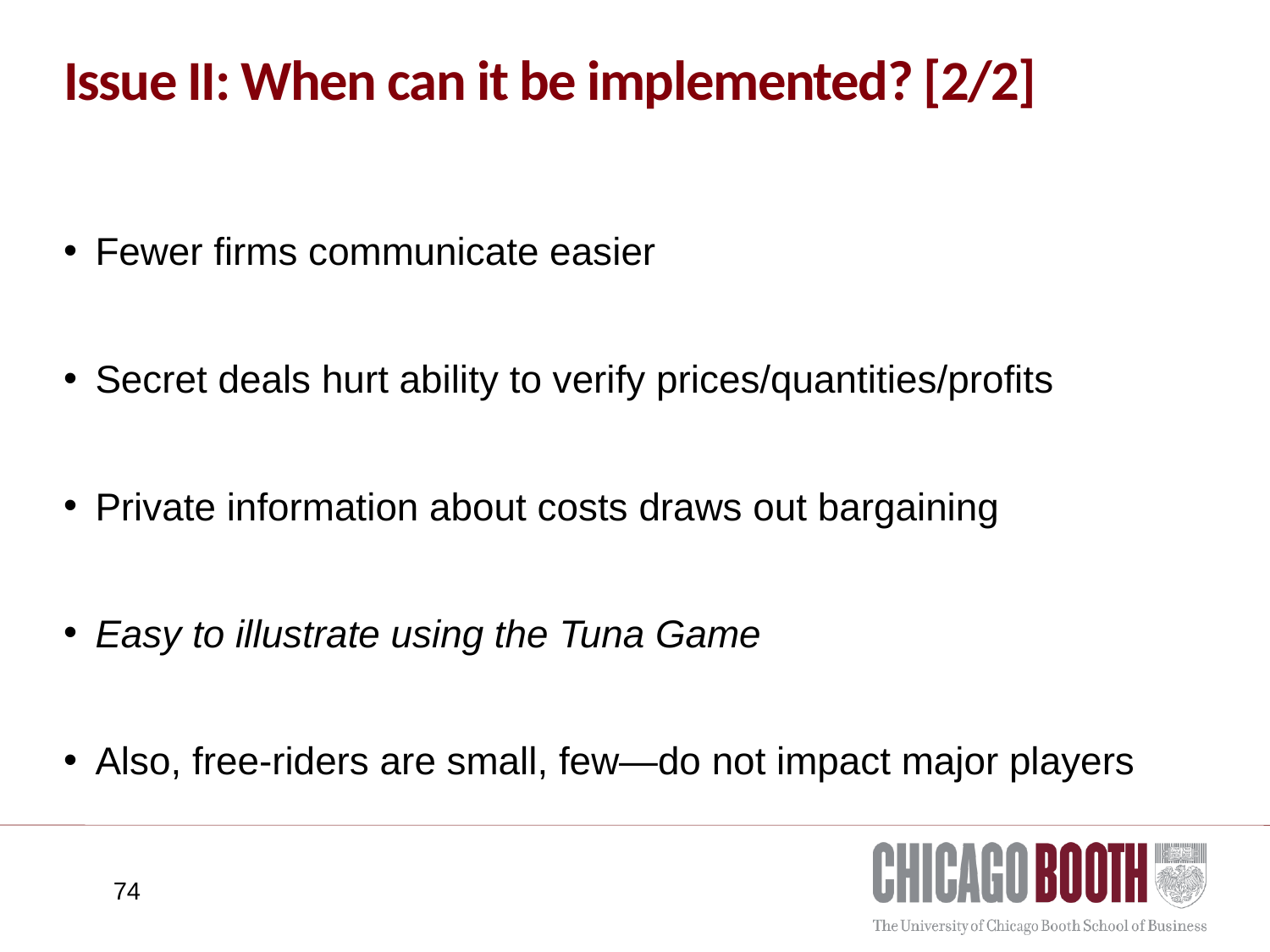

# Issue II: When can it be implemented? [2/2]
Fewer firms communicate easier

Secret deals hurt ability to verify prices/quantities/profits

Private information about costs draws out bargaining

Easy to illustrate using the Tuna Game

Also, free-riders are small, few—do not impact major players